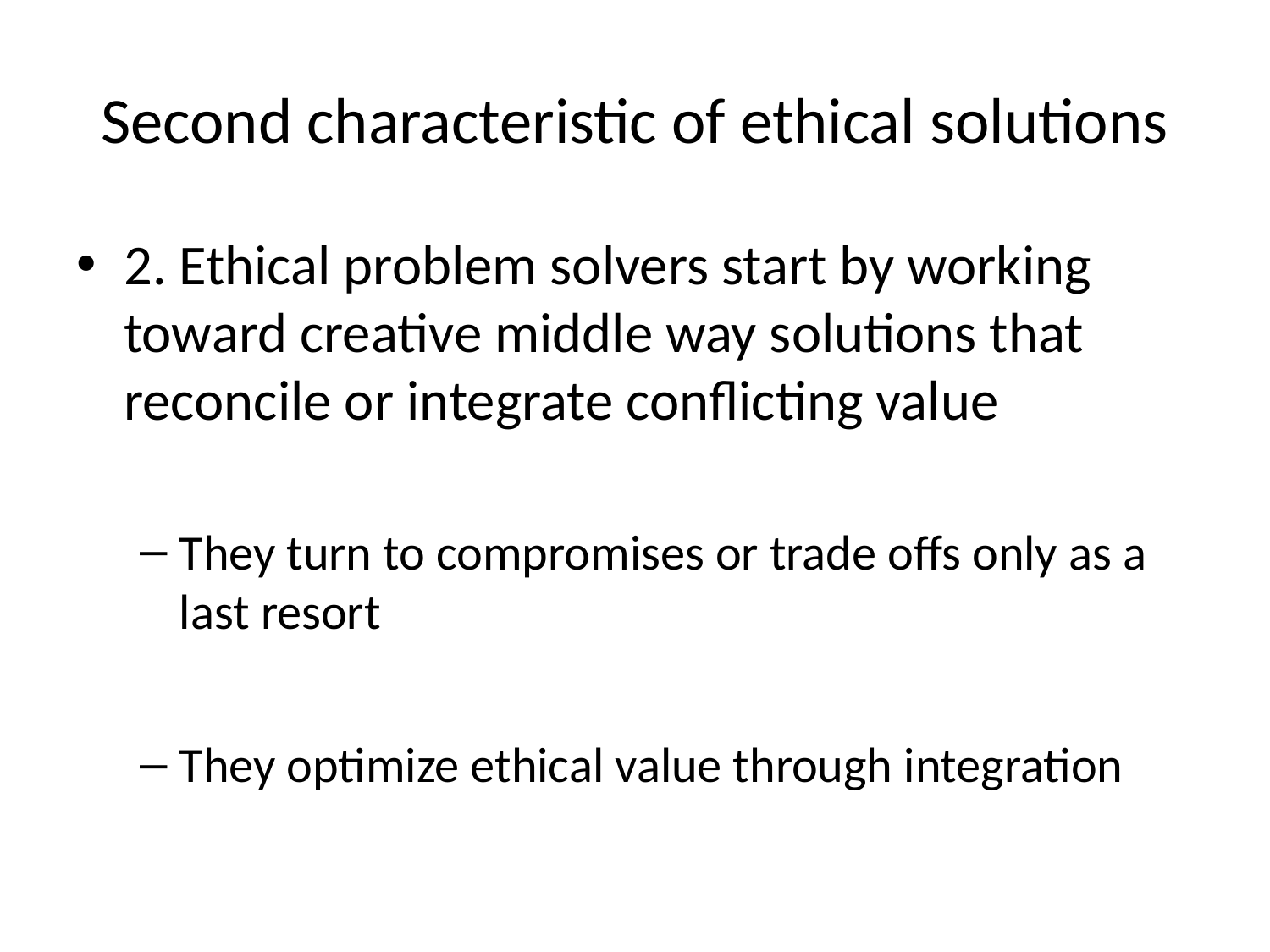

# Second characteristic of ethical solutions
2. Ethical problem solvers start by working toward creative middle way solutions that reconcile or integrate conflicting value

They turn to compromises or trade offs only as a last resort

They optimize ethical value through integration